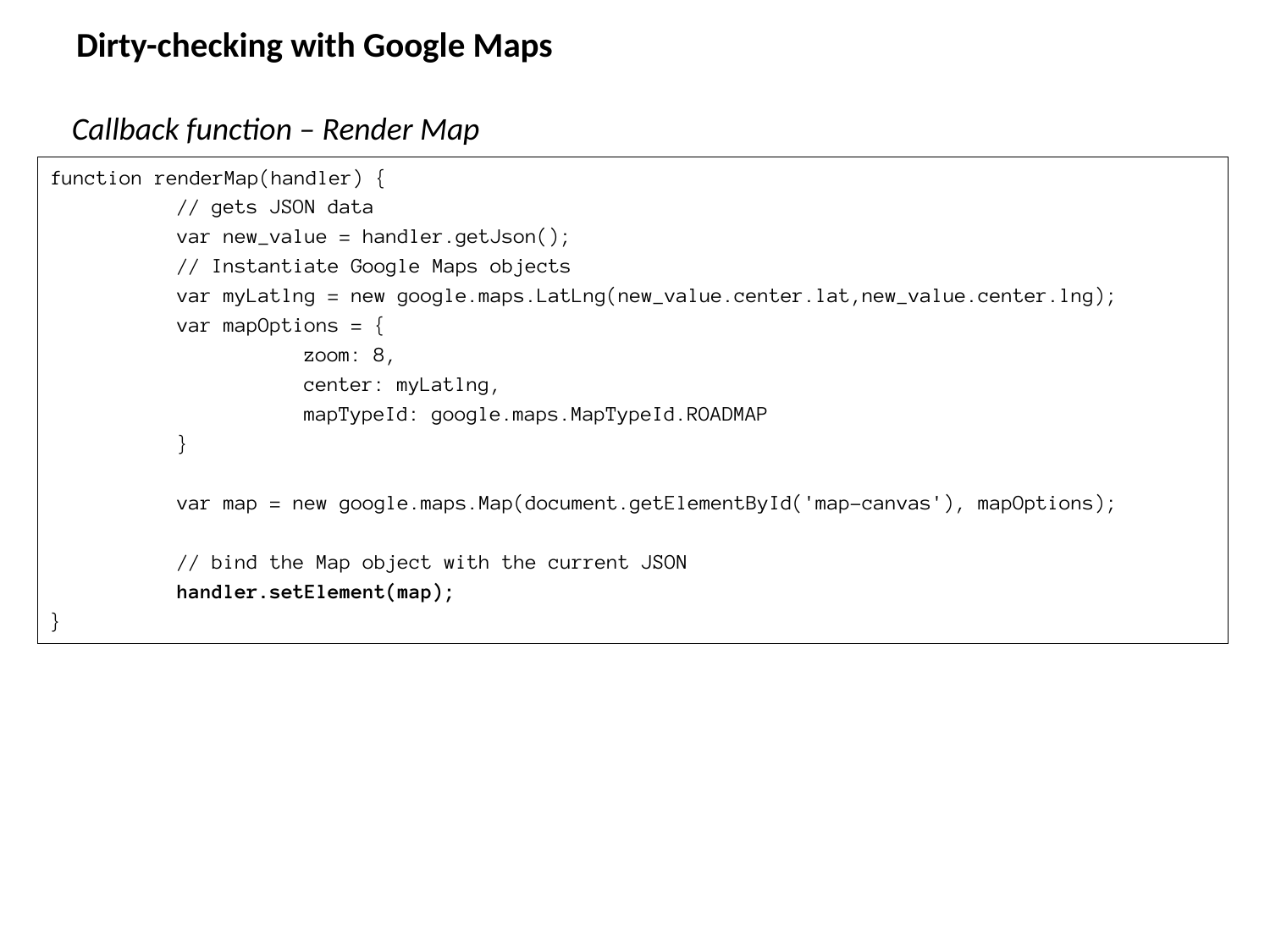

# Dirty-checking with Google Maps
Callback function – Render Map
function renderMap(handler) {
	// gets JSON data
	var new_value = handler.getJson();
	// Instantiate Google Maps objects
	var myLatlng = new google.maps.LatLng(new_value.center.lat,new_value.center.lng);
	var mapOptions = {
		zoom: 8,
		center: myLatlng,
		mapTypeId: google.maps.MapTypeId.ROADMAP
	}

	var map = new google.maps.Map(document.getElementById('map-canvas'), mapOptions);

	// bind the Map object with the current JSON
	handler.setElement(map);
}